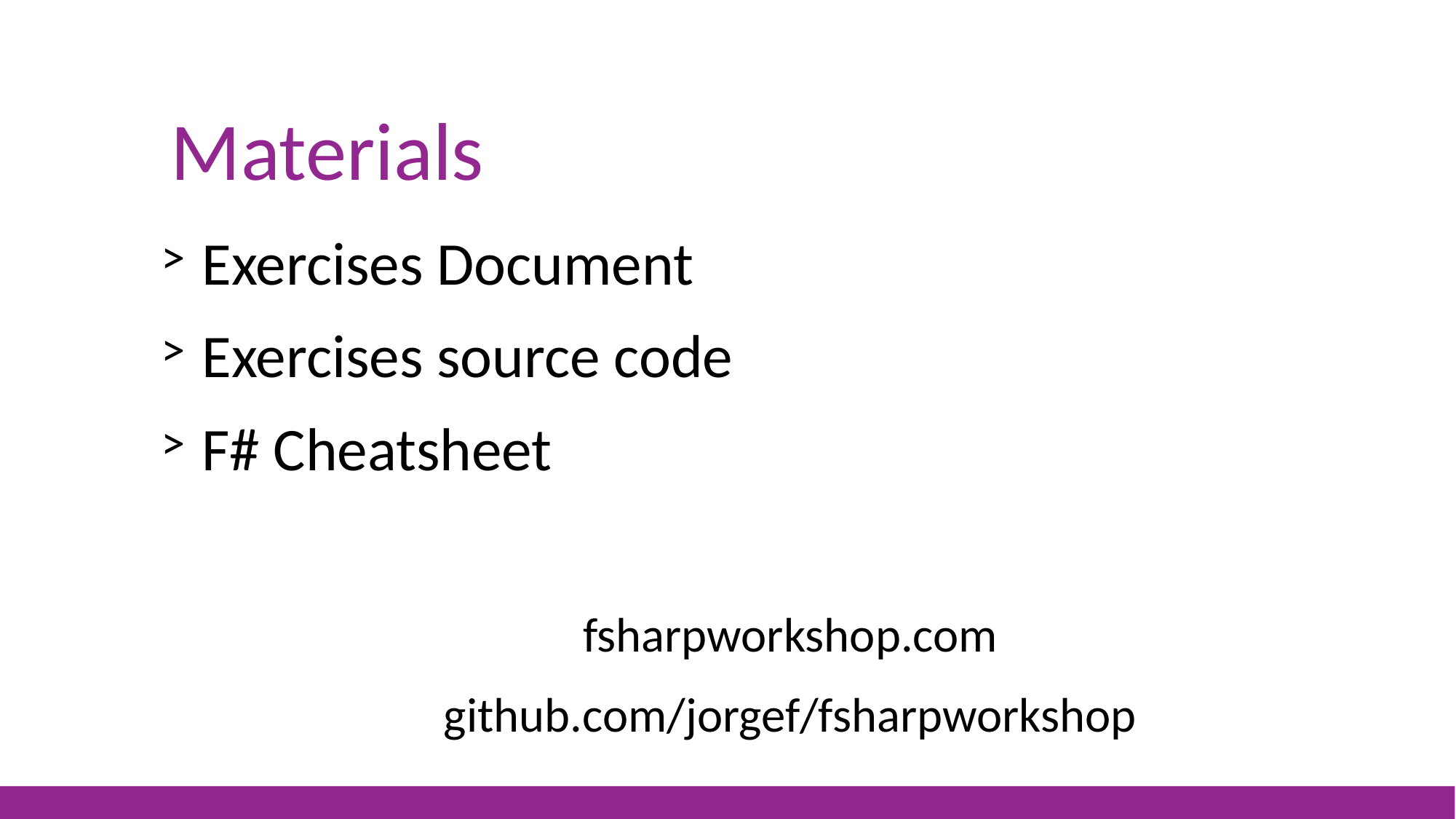

# Materials
 Exercises Document
 Exercises source code
 F# Cheatsheet

fsharpworkshop.com
github.com/jorgef/fsharpworkshop